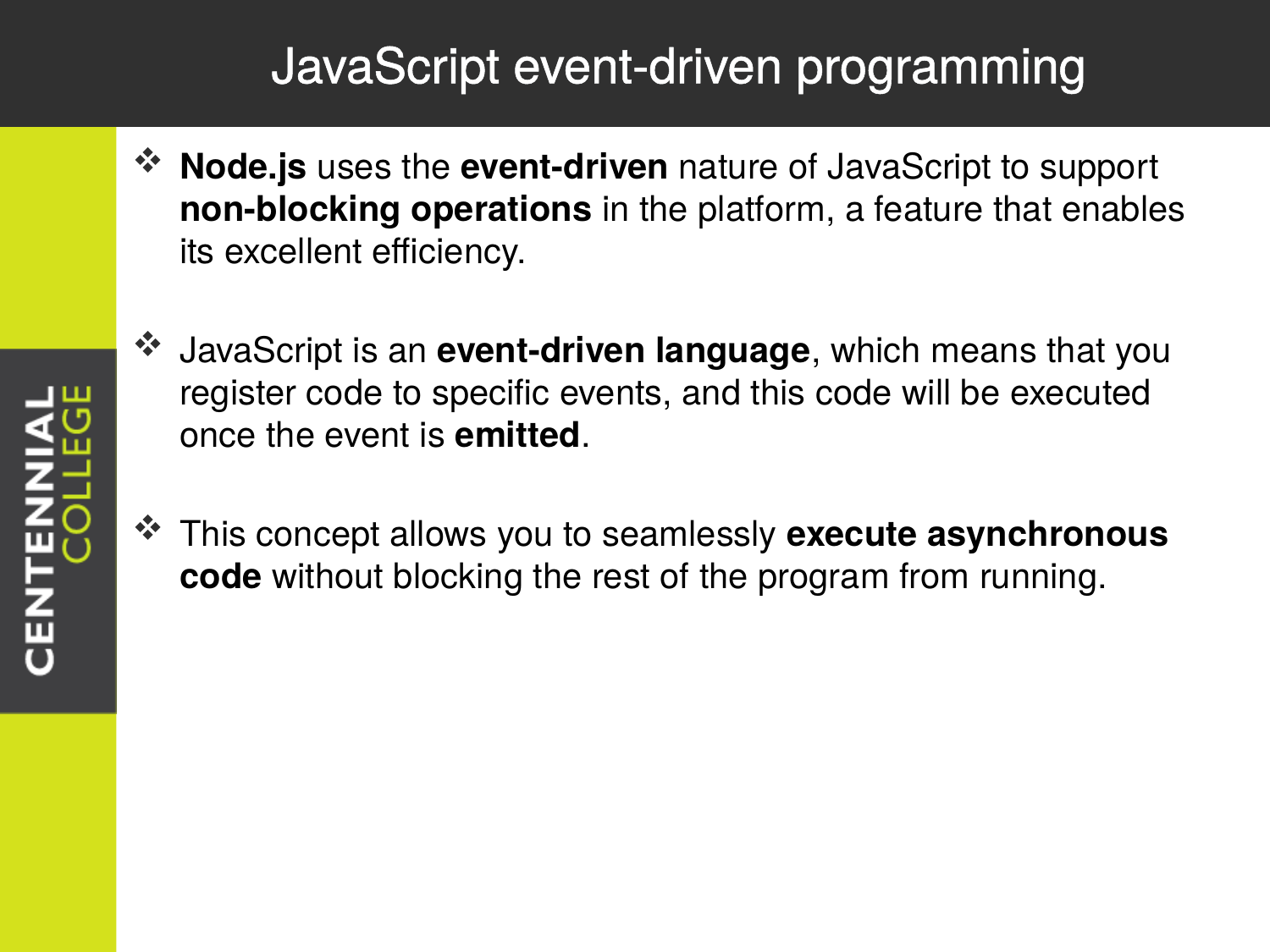

# JavaScript event-driven programming
Node.js uses the event-driven nature of JavaScript to support non-blocking operations in the platform, a feature that enables its excellent efficiency.

JavaScript is an event-driven language, which means that you register code to specific events, and this code will be executed once the event is emitted.

This concept allows you to seamlessly execute asynchronous code without blocking the rest of the program from running.